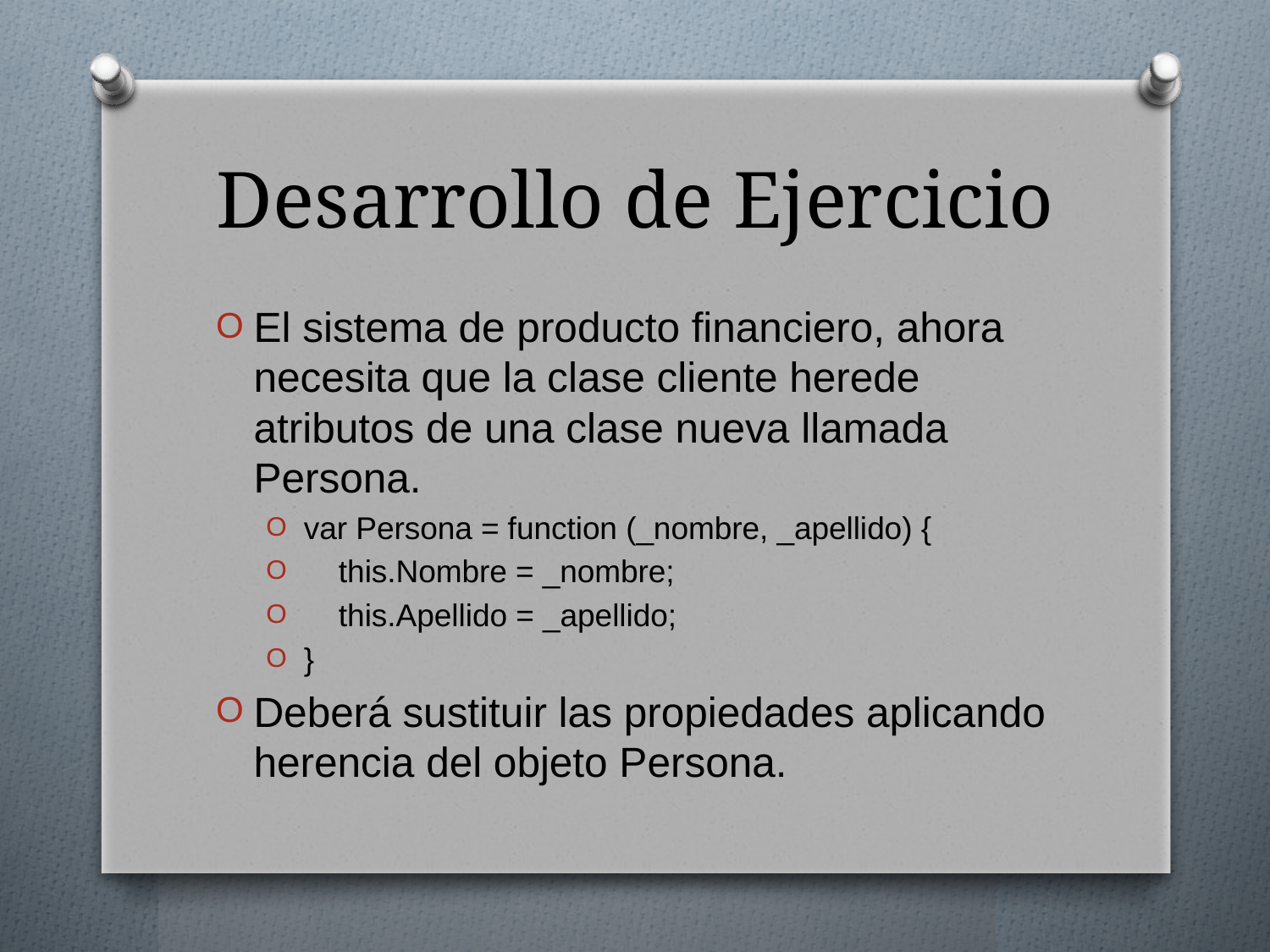

# Desarrollo de Ejercicio
El sistema de producto financiero, ahora necesita que la clase cliente herede atributos de una clase nueva llamada Persona.
var Persona = function (_nombre, _apellido) {
    this.Nombre = _nombre;
    this.Apellido = _apellido;
}
Deberá sustituir las propiedades aplicando herencia del objeto Persona.